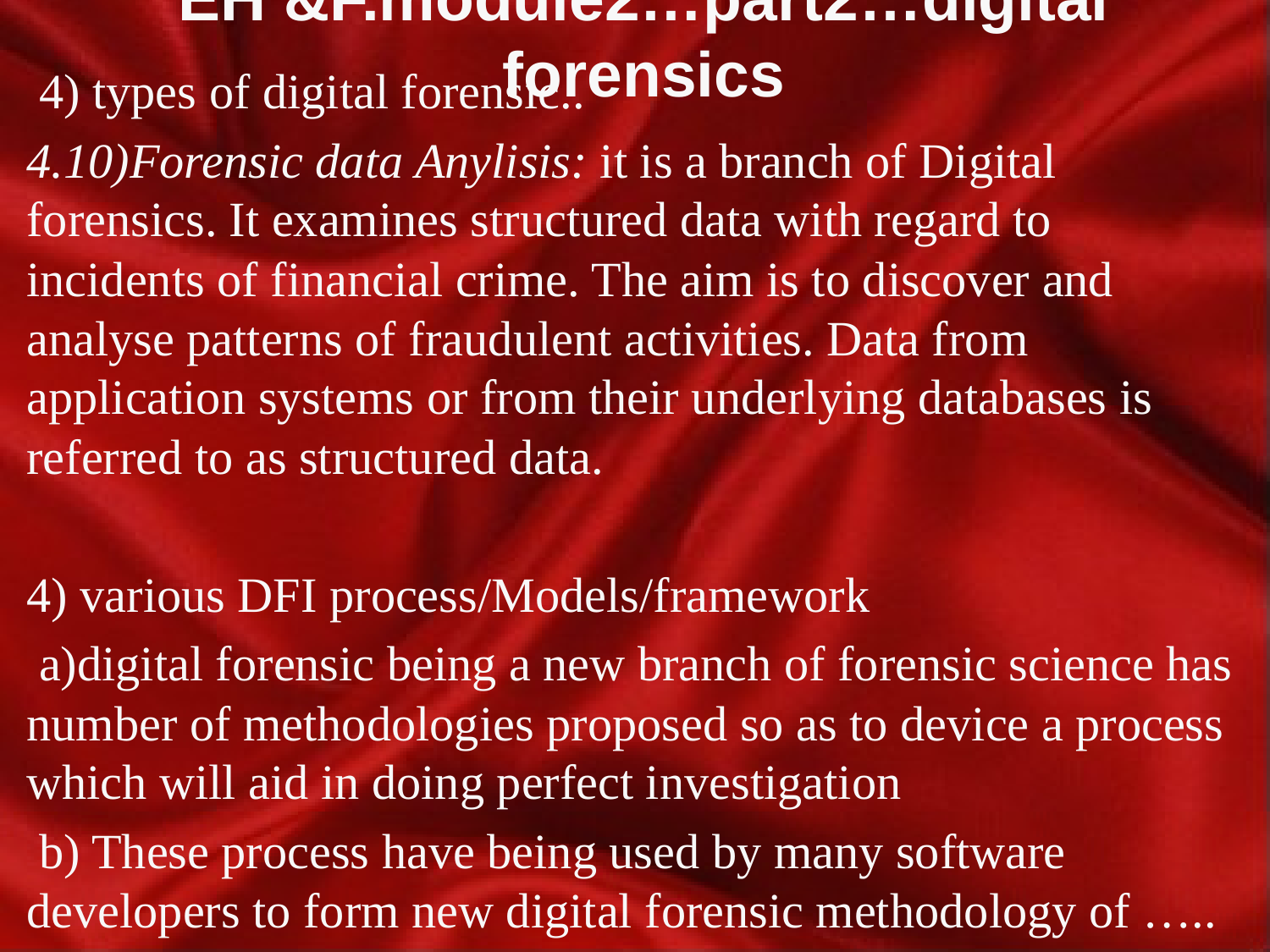

# EH &F.module2…part2…digital forensics
 4) types of digital forensic..
4.10)Forensic data Anylisis: it is a branch of Digital forensics. It examines structured data with regard to incidents of financial crime. The aim is to discover and analyse patterns of fraudulent activities. Data from application systems or from their underlying databases is referred to as structured data.

4) various DFI process/Models/framework
 a)digital forensic being a new branch of forensic science has number of methodologies proposed so as to device a process which will aid in doing perfect investigation
 b) These process have being used by many software developers to form new digital forensic methodology of …..